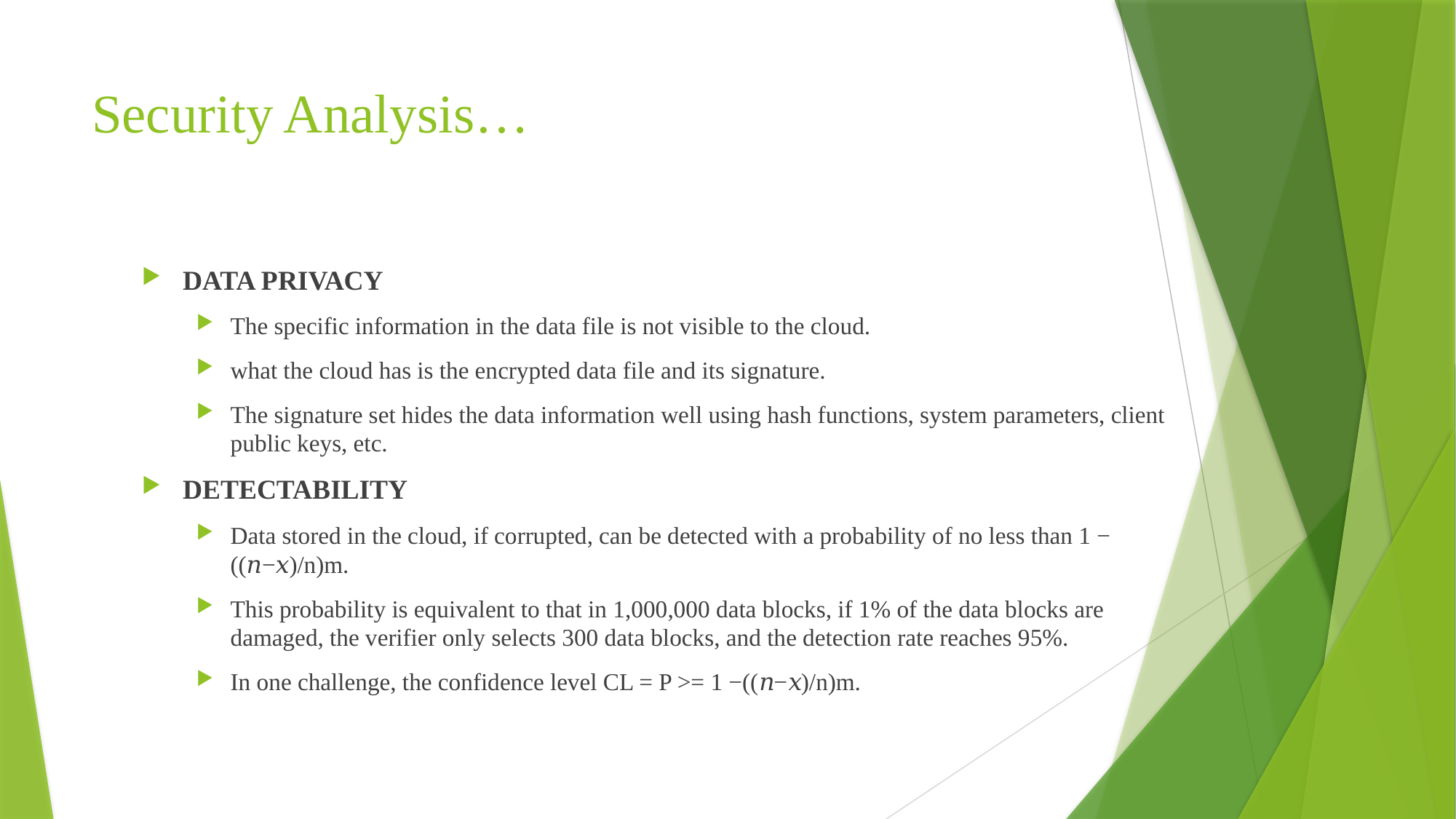

# Security Analysis…
DATA PRIVACY
The specific information in the data file is not visible to the cloud.
what the cloud has is the encrypted data file and its signature.
The signature set hides the data information well using hash functions, system parameters, client public keys, etc.
DETECTABILITY
Data stored in the cloud, if corrupted, can be detected with a probability of no less than 1 −((𝑛−𝑥)/n)m.
This probability is equivalent to that in 1,000,000 data blocks, if 1% of the data blocks are damaged, the verifier only selects 300 data blocks, and the detection rate reaches 95%.
In one challenge, the confidence level CL = P >= 1 −((𝑛−𝑥)/n)m.